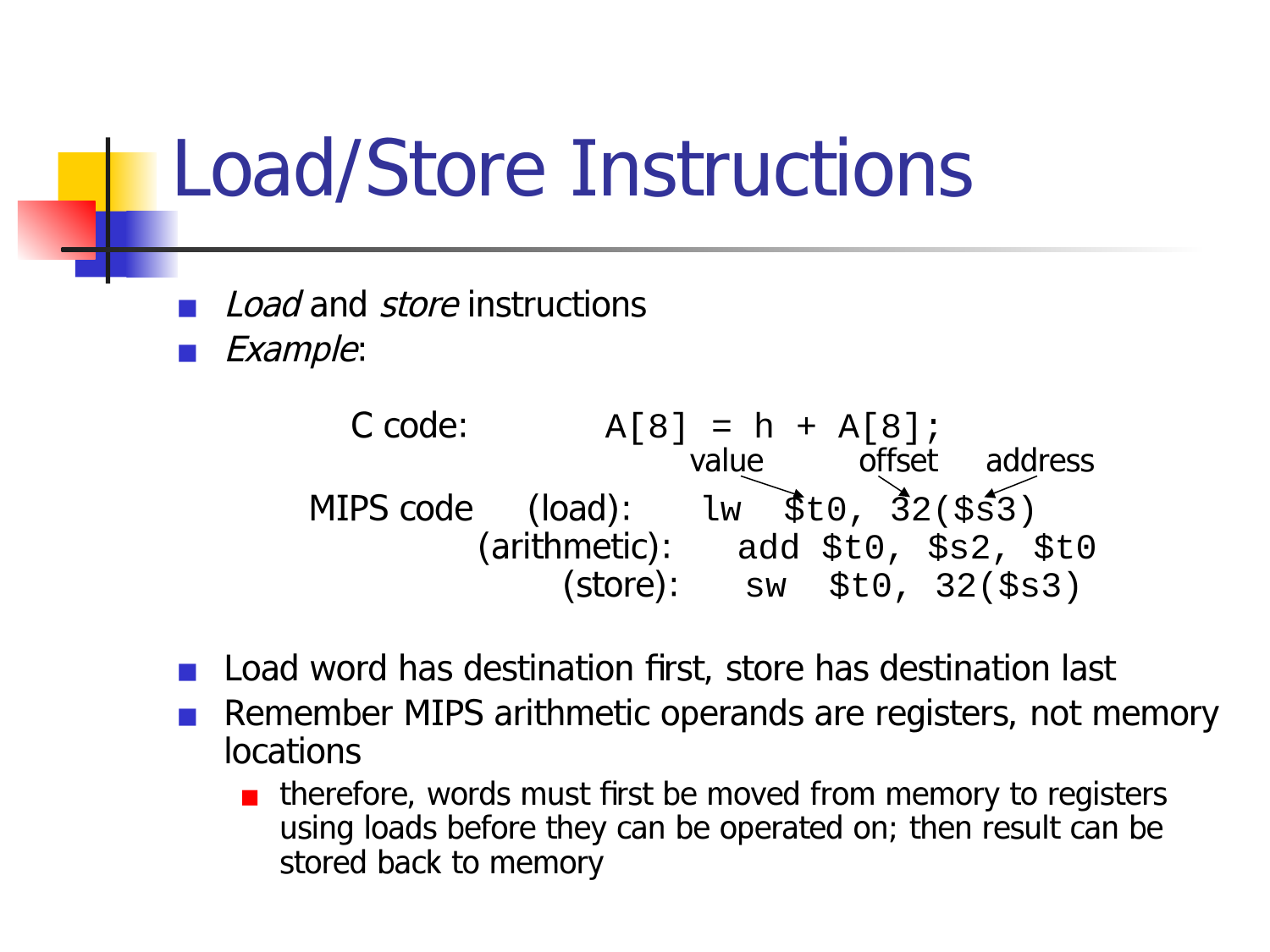

# Load/Store Instructions
Load and store instructions
Example:
	C code:		A[8] = h + A[8];
            MIPS code     (load):      lw  $t0, 32($s3)
	      (arithmetic):   add $t0, $s2, $t0
		    (store):   sw  $t0, 32($s3)
Load word has destination first, store has destination last
Remember MIPS arithmetic operands are registers, not memory locations
therefore, words must first be moved from memory to registers using loads before they can be operated on; then result can be stored back to memory
value
offset
address